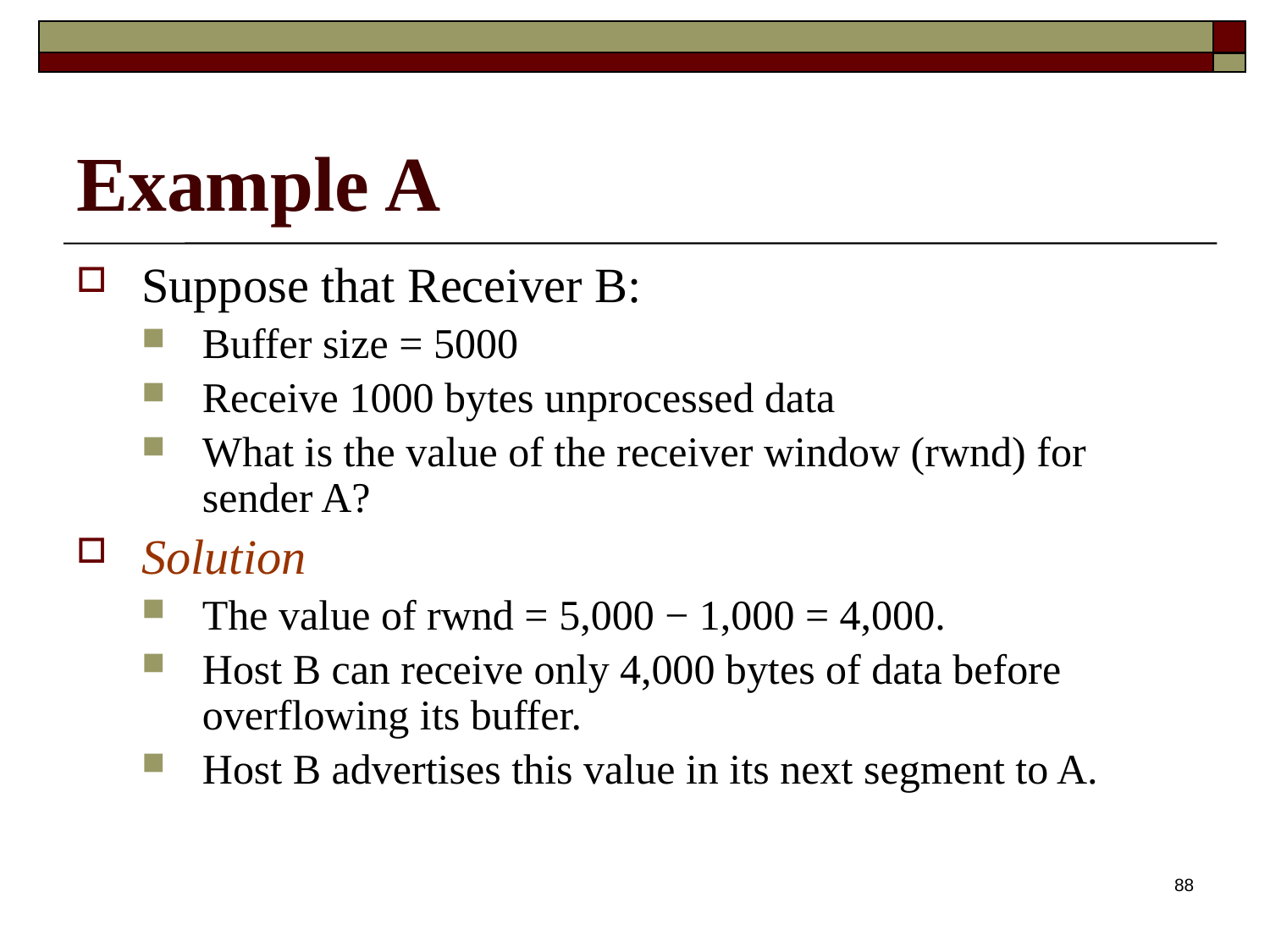

# Example A
Suppose that Receiver B:
Buffer size = 5000
Receive 1000 bytes unprocessed data
What is the value of the receiver window (rwnd) for sender A?
Solution
The value of rwnd = 5,000 − 1,000 = 4,000.
Host B can receive only 4,000 bytes of data before overflowing its buffer.
Host B advertises this value in its next segment to A.
88